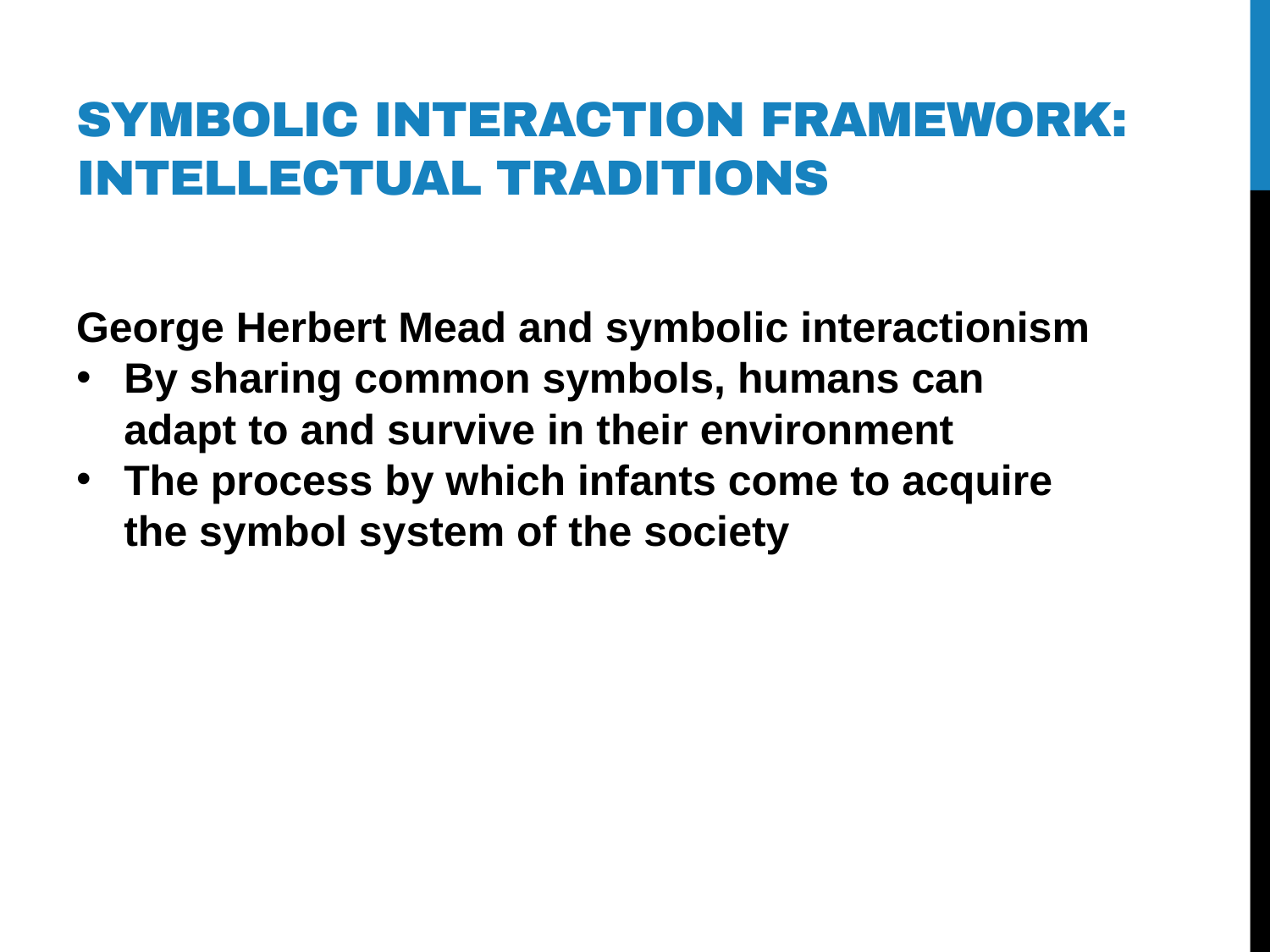

# Symbolic interaction framework: Intellectual traditions

George Herbert Mead and symbolic interactionism
By sharing common symbols, humans can adapt to and survive in their environment
The process by which infants come to acquire the symbol system of the society